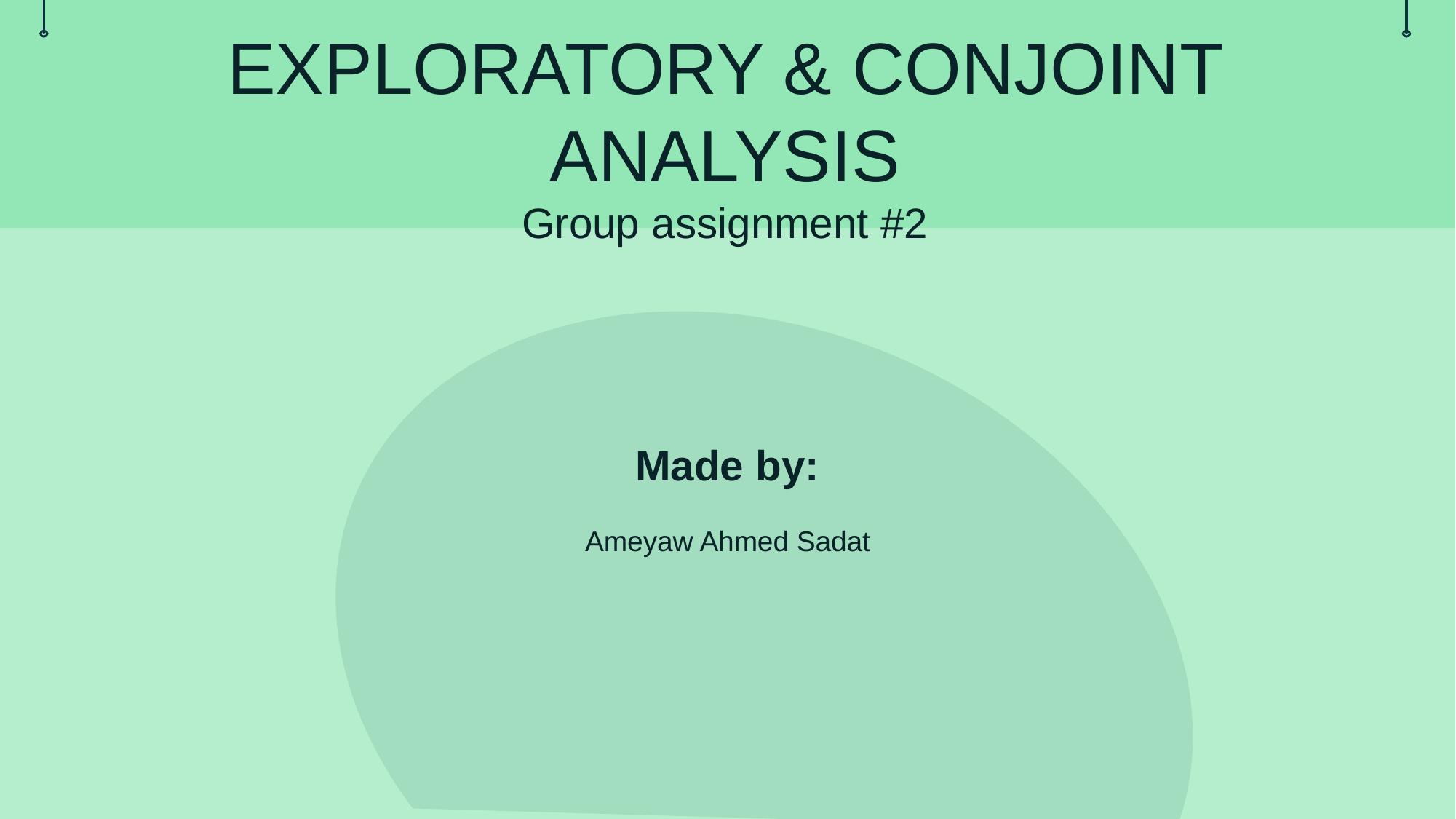

# EXPLORATORY & CONJOINT ANALYSIS Group assignment #2

Made by:
Ameyaw Ahmed Sadat